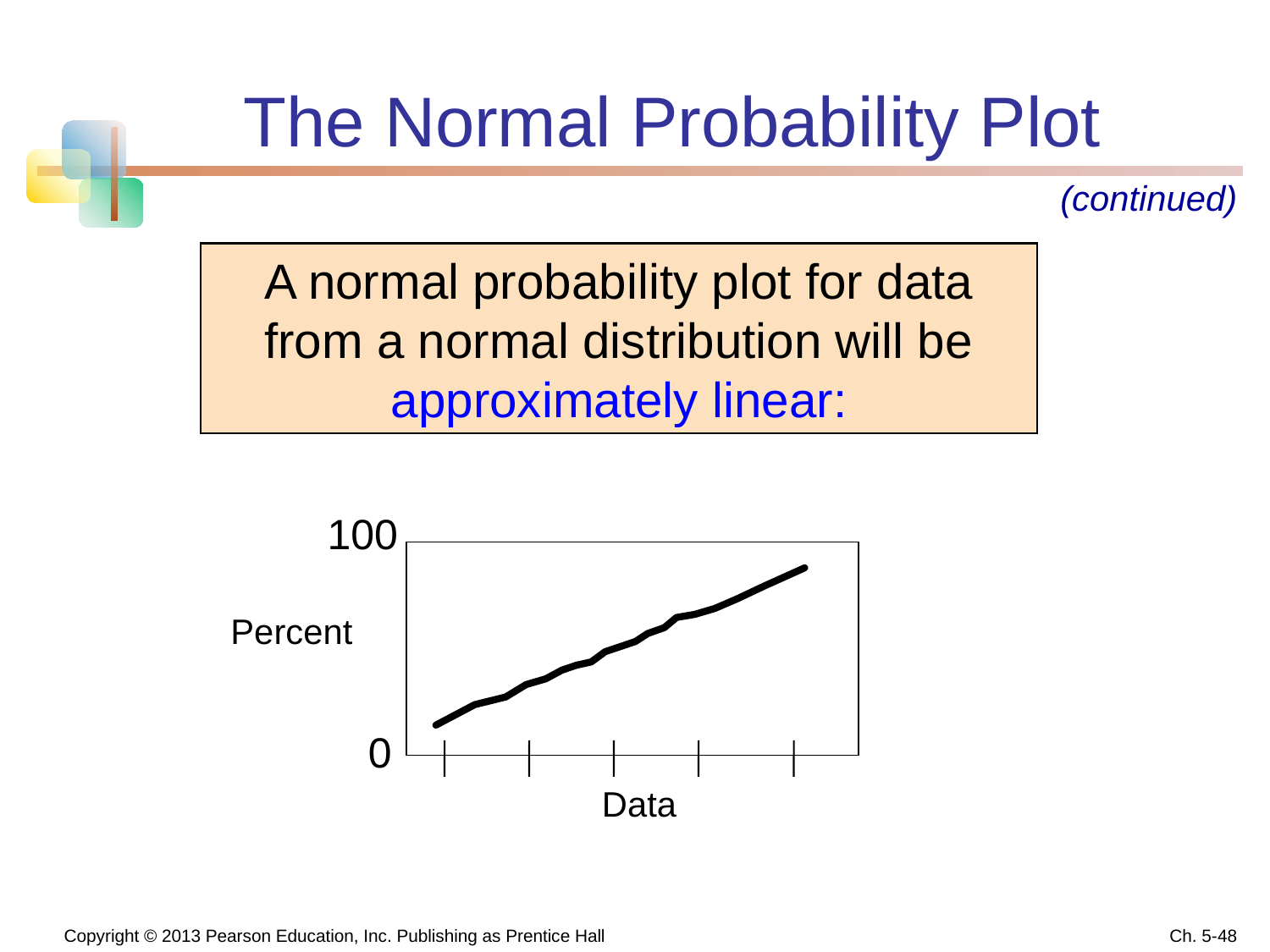

# The Normal Probability Plot
(continued)
A normal probability plot for data from a normal distribution will be approximately linear:

100

Percent

0

Data
       Copyright © 2013 Pearson Education, Inc. Publishing as Prentice Hall
Ch. 5-48